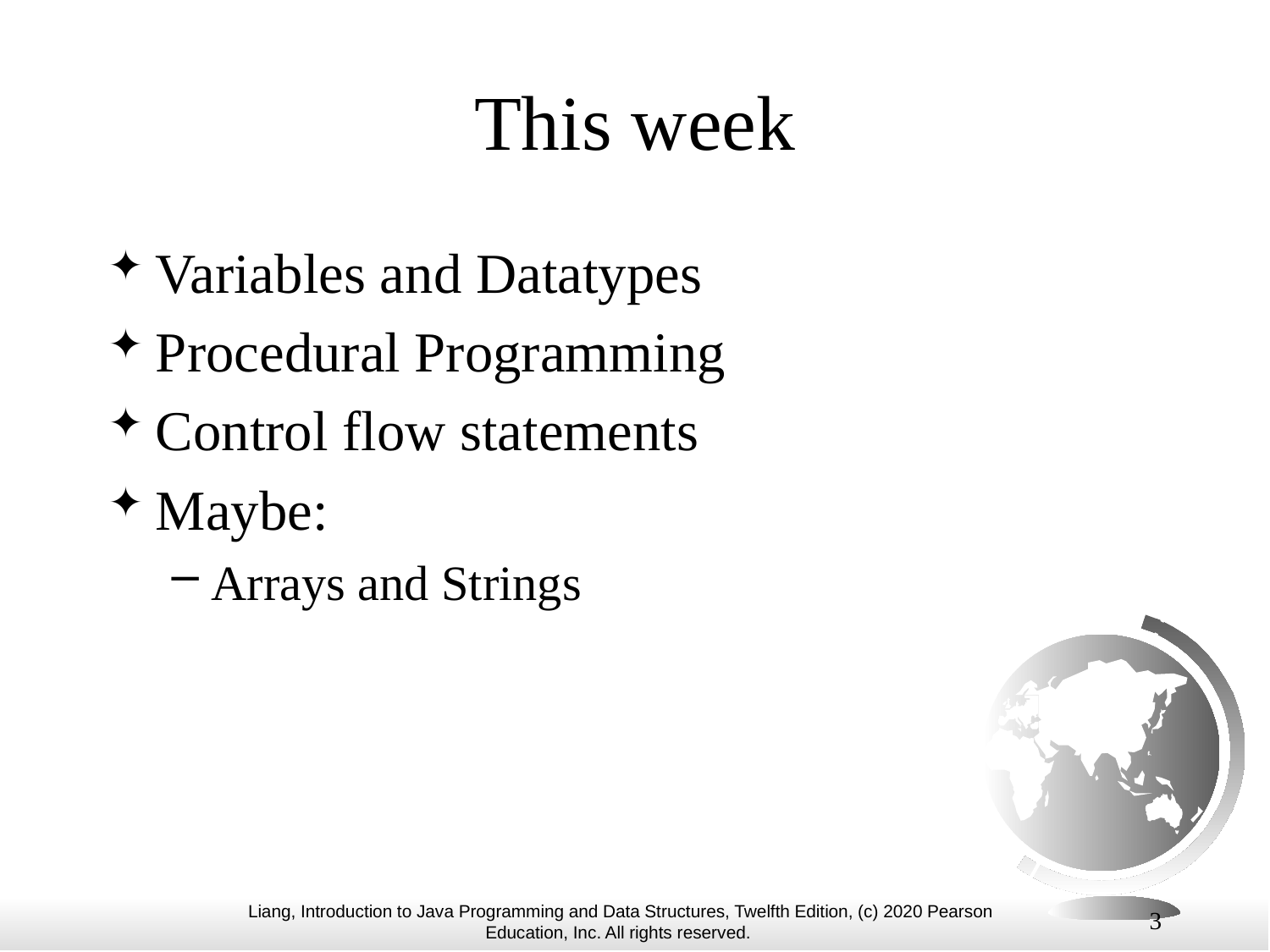

# This week
Variables and Datatypes
Procedural Programming
Control flow statements
Maybe:
Arrays and Strings
3